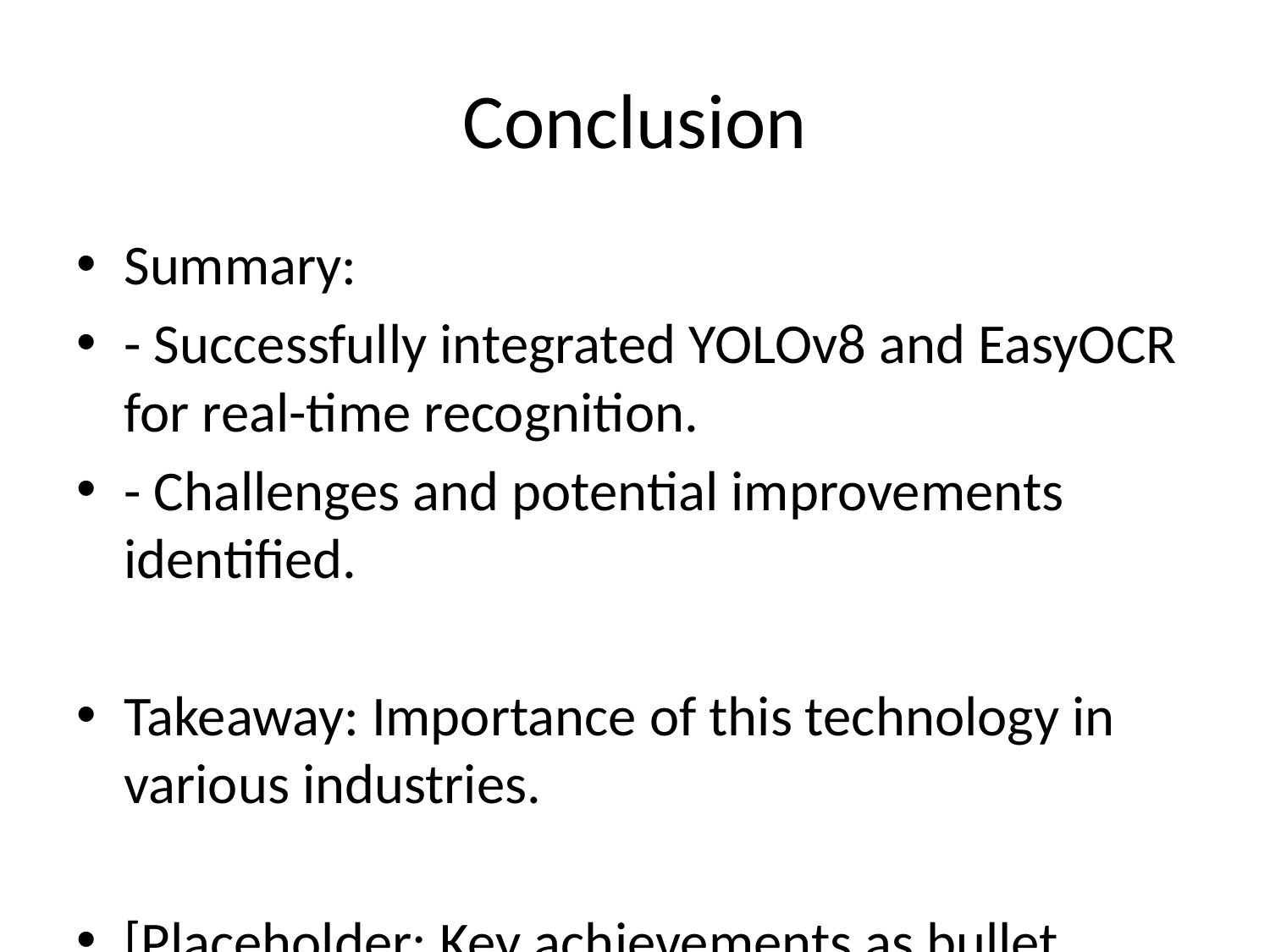

# Conclusion
Summary:
- Successfully integrated YOLOv8 and EasyOCR for real-time recognition.
- Challenges and potential improvements identified.

Takeaway: Importance of this technology in various industries.

[Placeholder: Key achievements as bullet points]